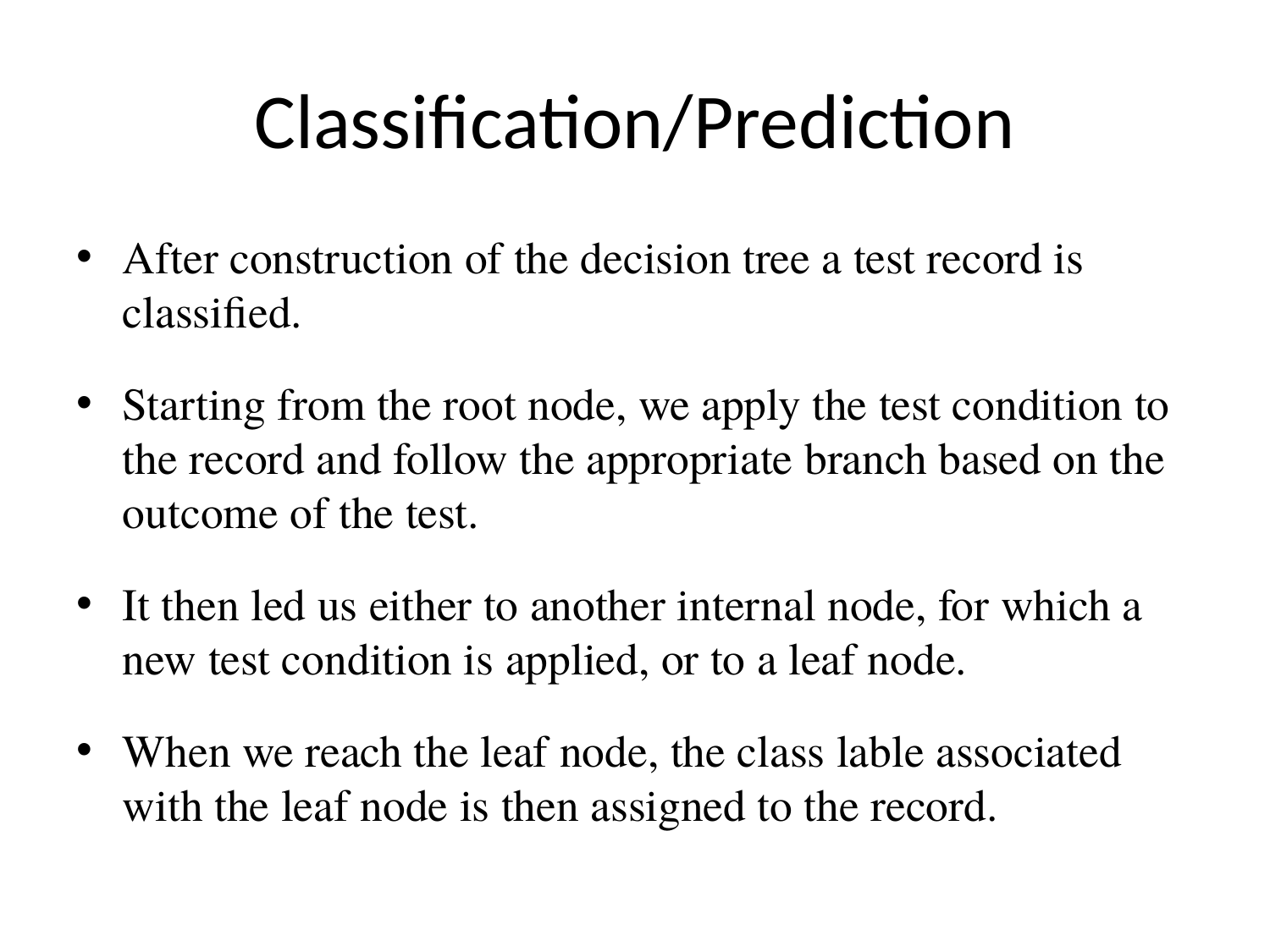

# Classification/Prediction
After construction of the decision tree a test record is classified.

Starting from the root node, we apply the test condition to the record and follow the appropriate branch based on the outcome of the test.

It then led us either to another internal node, for which a new test condition is applied, or to a leaf node.

When we reach the leaf node, the class lable associated with the leaf node is then assigned to the record.